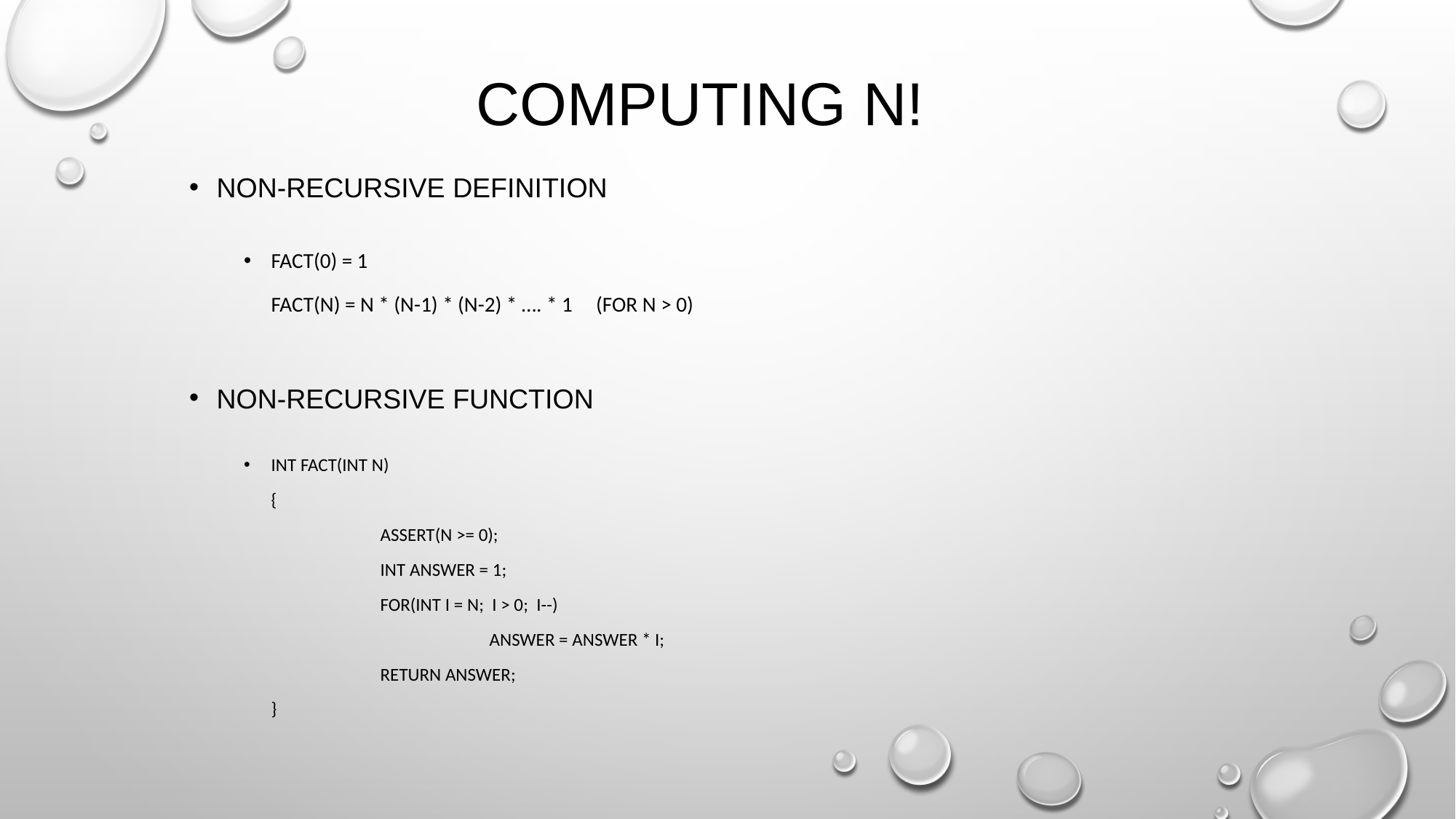

Computing n!
Non-recursive definition
fact(0) = 1
fact(n) = n * (n-1) * (n-2) * …. * 1     (for n > 0)
Non-recursive function
int fact(int n)
{
	assert(n >= 0);
	int answer = 1;
	for(int i = n;  i > 0;  i--)
		answer = answer * i;
	return answer;
}